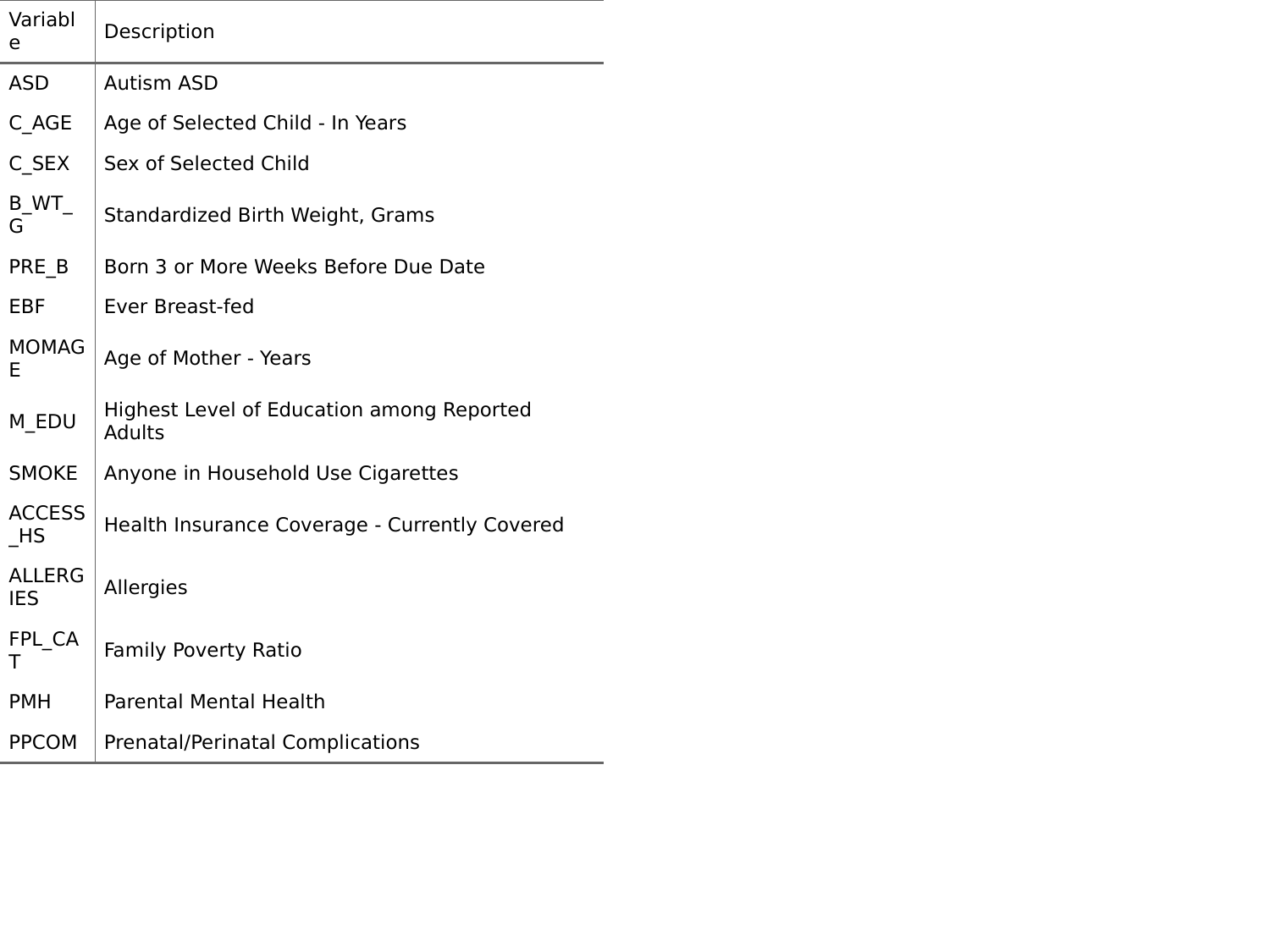

| Variable | Description |
| --- | --- |
| ASD | Autism ASD |
| C\_AGE | Age of Selected Child - In Years |
| C\_SEX | Sex of Selected Child |
| B\_WT\_G | Standardized Birth Weight, Grams |
| PRE\_B | Born 3 or More Weeks Before Due Date |
| EBF | Ever Breast-fed |
| MOMAGE | Age of Mother - Years |
| M\_EDU | Highest Level of Education among Reported Adults |
| SMOKE | Anyone in Household Use Cigarettes |
| ACCESS\_HS | Health Insurance Coverage - Currently Covered |
| ALLERGIES | Allergies |
| FPL\_CAT | Family Poverty Ratio |
| PMH | Parental Mental Health |
| PPCOM | Prenatal/Perinatal Complications |